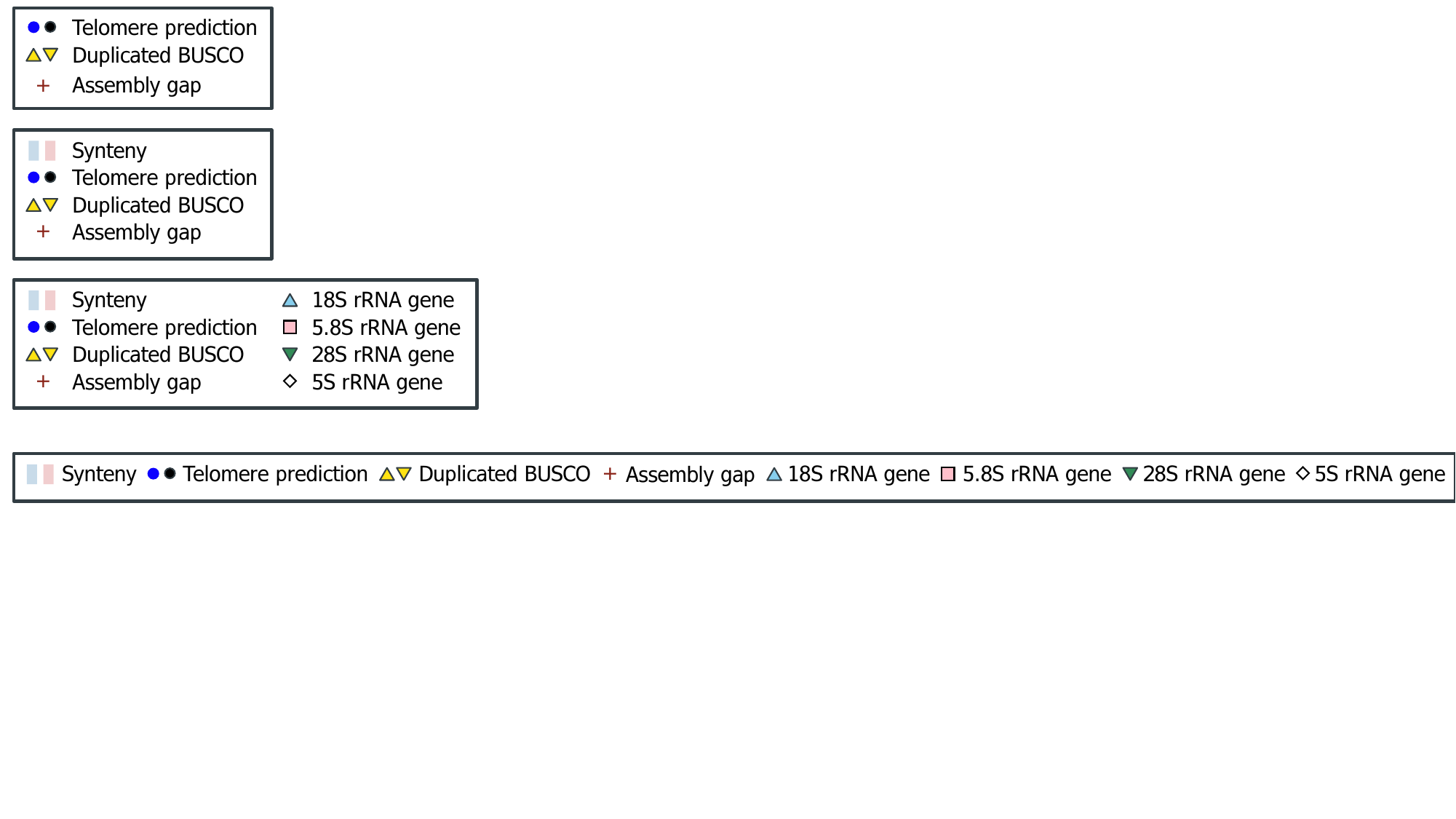

Telomere prediction

Duplicated BUSCO

+
Assembly gap

Synteny

Telomere prediction

Duplicated BUSCO

+
Assembly gap

Synteny
18S rRNA gene

Telomere prediction
5.8S rRNA gene

Duplicated BUSCO
28S rRNA gene

+
Assembly gap
5S rRNA gene

+
Assembly gap
Synteny

Telomere prediction

Duplicated BUSCO

18S rRNA gene

5.8S rRNA gene

28S rRNA gene

5S rRNA gene